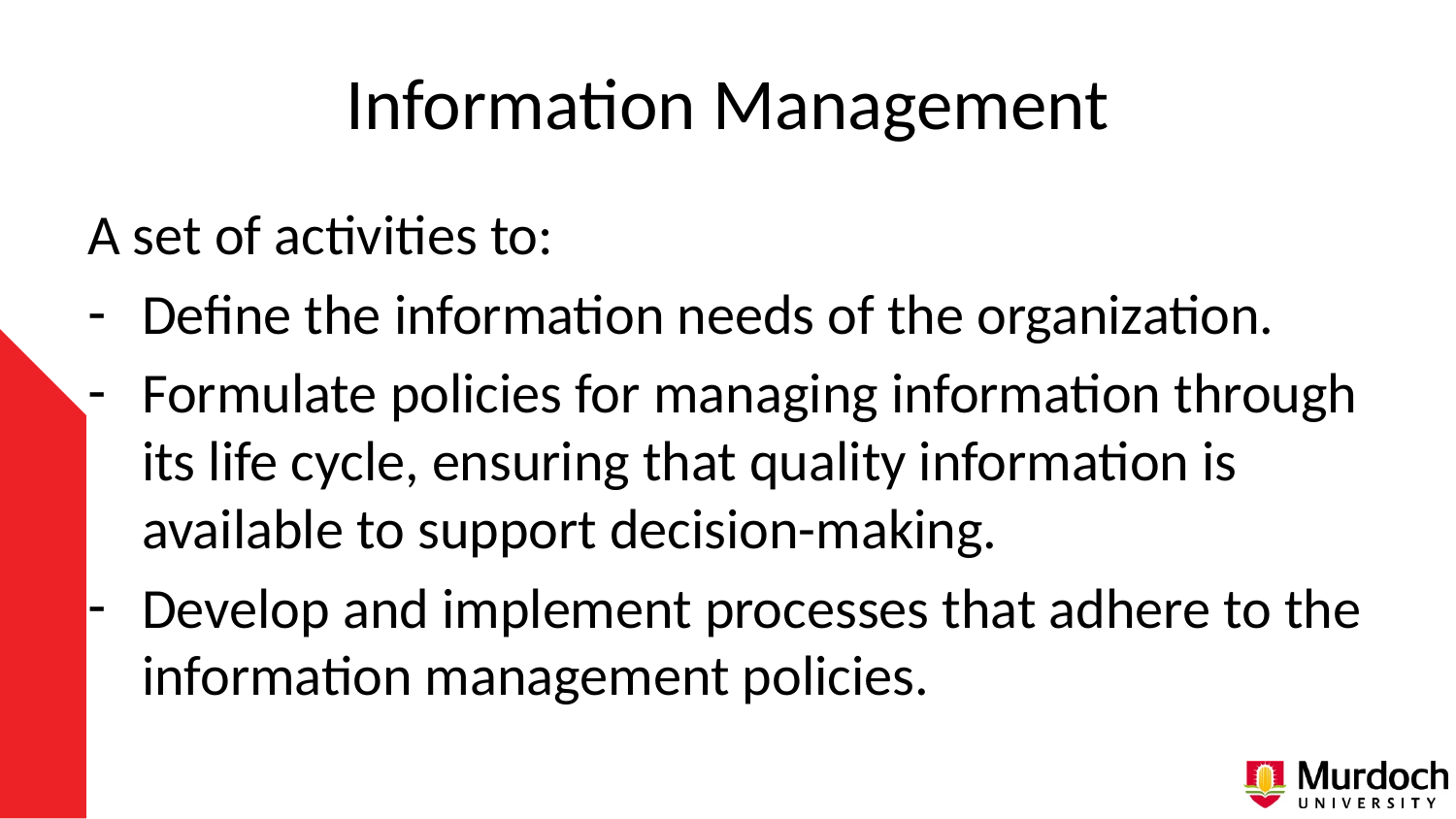

# Information Management
A set of activities to:
Define the information needs of the organization.
Formulate policies for managing information through its life cycle, ensuring that quality information is available to support decision-making.
Develop and implement processes that adhere to the information management policies.